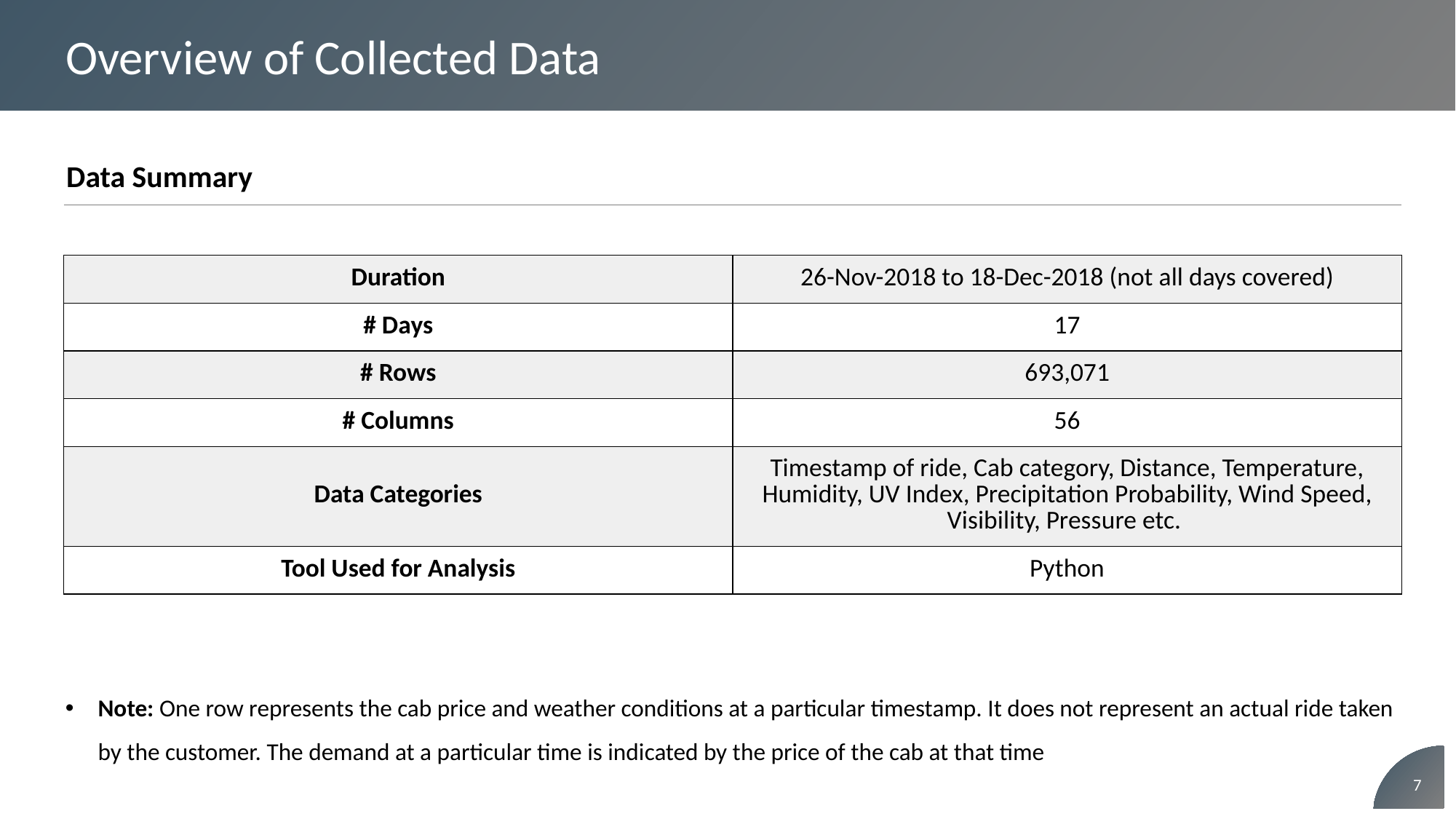

Overview of Collected Data
Data Summary
| Duration | 26-Nov-2018 to 18-Dec-2018 (not all days covered) |
| --- | --- |
| # Days | 17 |
| # Rows | 693,071 |
| # Columns | 56 |
| Data Categories | Timestamp of ride, Cab category, Distance, Temperature, Humidity, UV Index, Precipitation Probability, Wind Speed, Visibility, Pressure etc. |
| Tool Used for Analysis | Python |
Note: One row represents the cab price and weather conditions at a particular timestamp. It does not represent an actual ride taken by the customer. The demand at a particular time is indicated by the price of the cab at that time

7
7